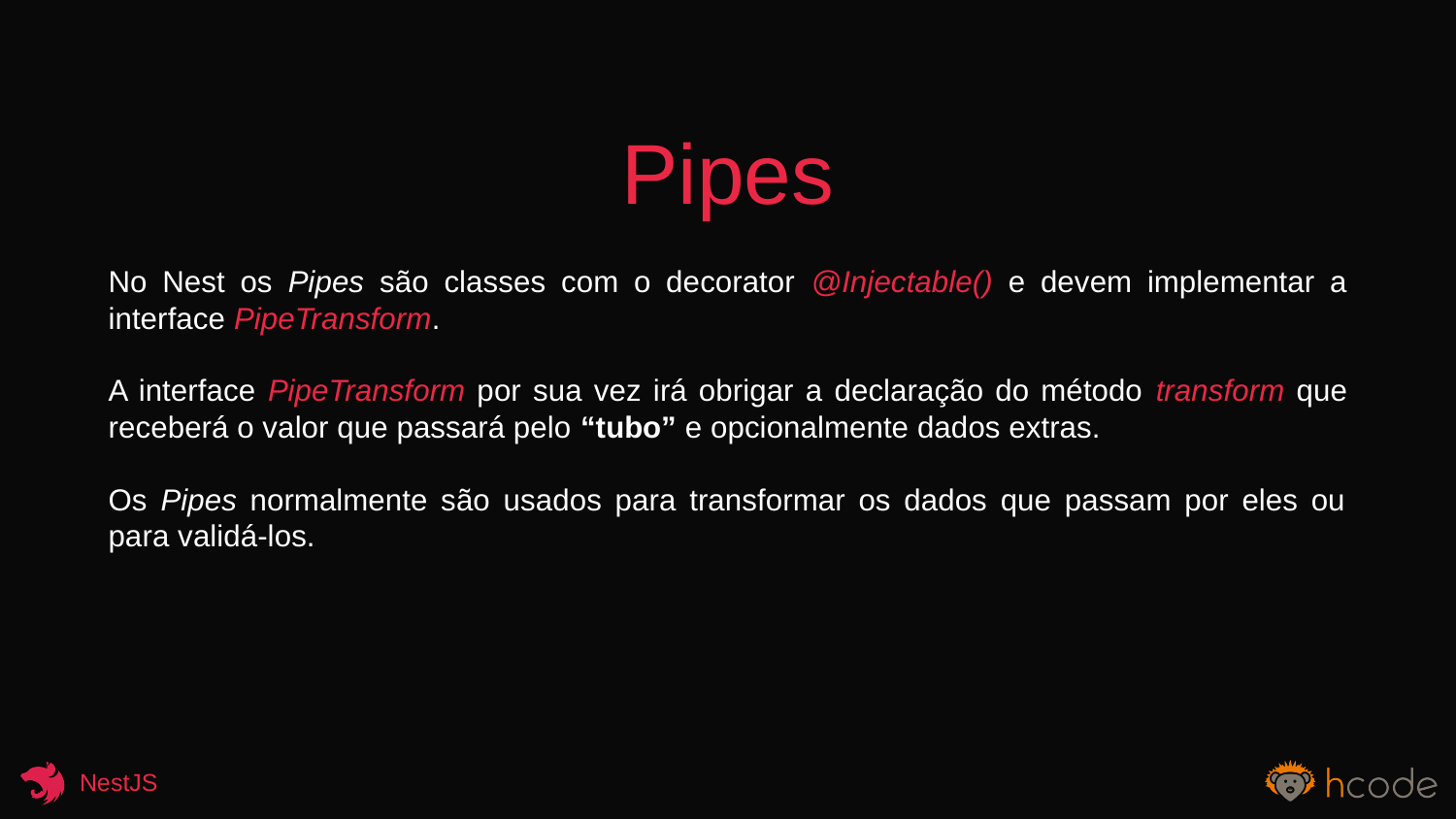

Pipes

No Nest os Pipes são classes com o decorator @Injectable() e devem implementar a interface PipeTransform.

A interface PipeTransform por sua vez irá obrigar a declaração do método transform que receberá o valor que passará pelo “tubo” e opcionalmente dados extras.

Os Pipes normalmente são usados para transformar os dados que passam por eles ou para validá-los.